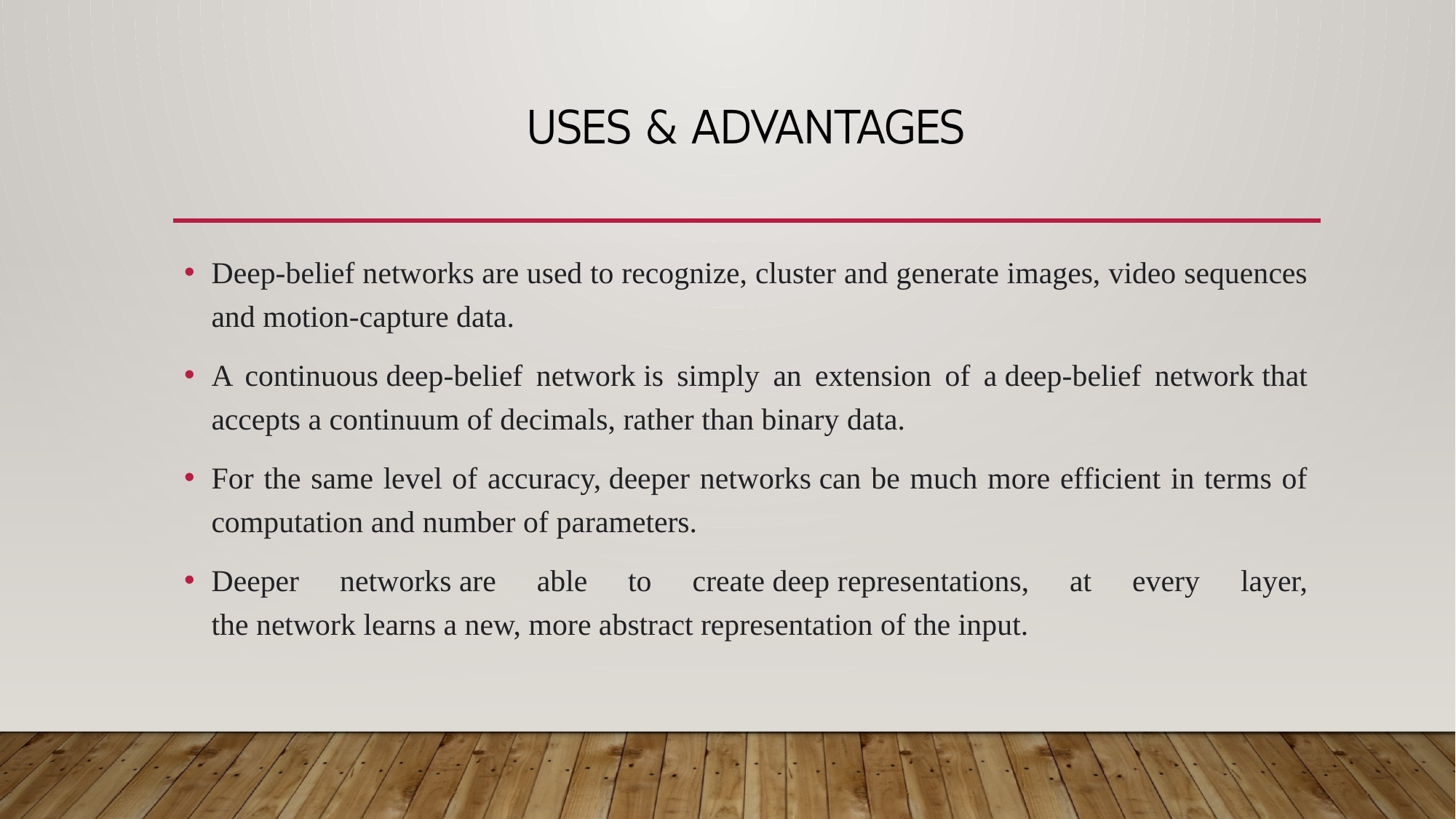

# USES & ADVANTAGES
Deep-belief networks are used to recognize, cluster and generate images, video sequences and motion-capture data.
A continuous deep-belief network is simply an extension of a deep-belief network that accepts a continuum of decimals, rather than binary data.
For the same level of accuracy, deeper networks can be much more efficient in terms of computation and number of parameters.
Deeper networks are able to create deep representations, at every layer, the network learns a new, more abstract representation of the input.